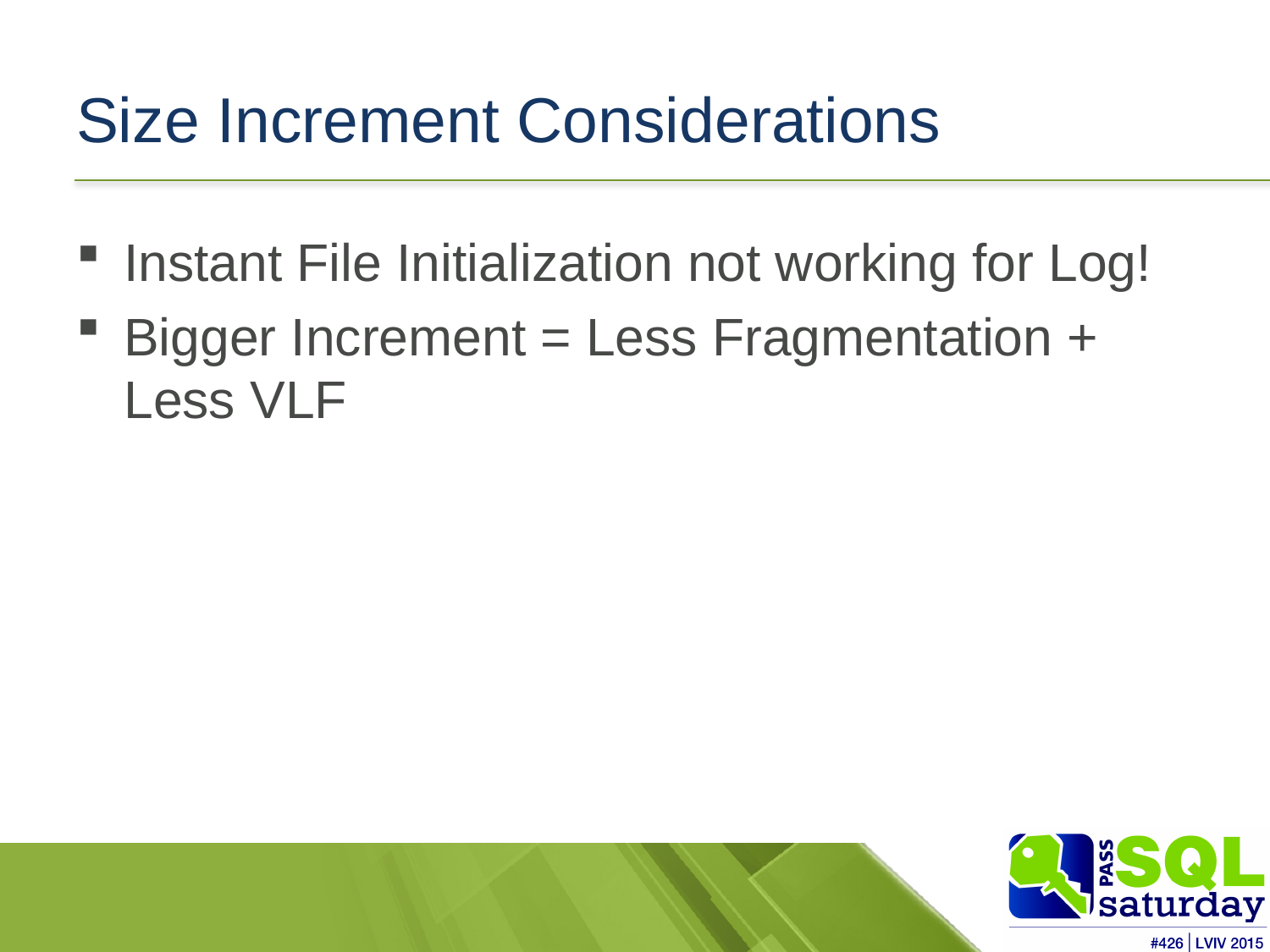

# Size Increment Considerations
Instant File Initialization not working for Log!
Bigger Increment = Less Fragmentation + Less VLF